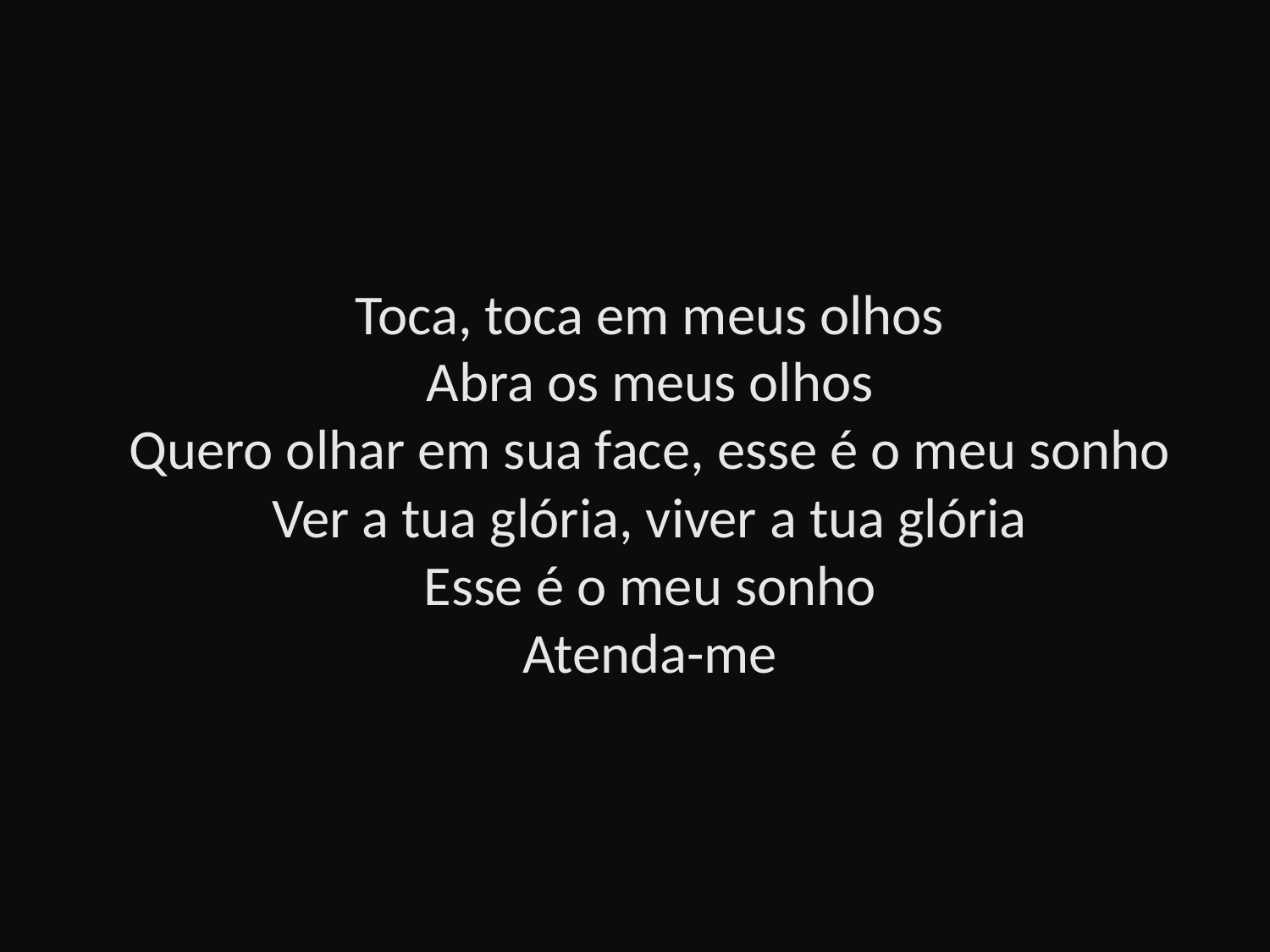

# Toca, toca em meus olhos Abra os meus olhos Quero olhar em sua face, esse é o meu sonho Ver a tua glória, viver a tua glória Esse é o meu sonho Atenda-me